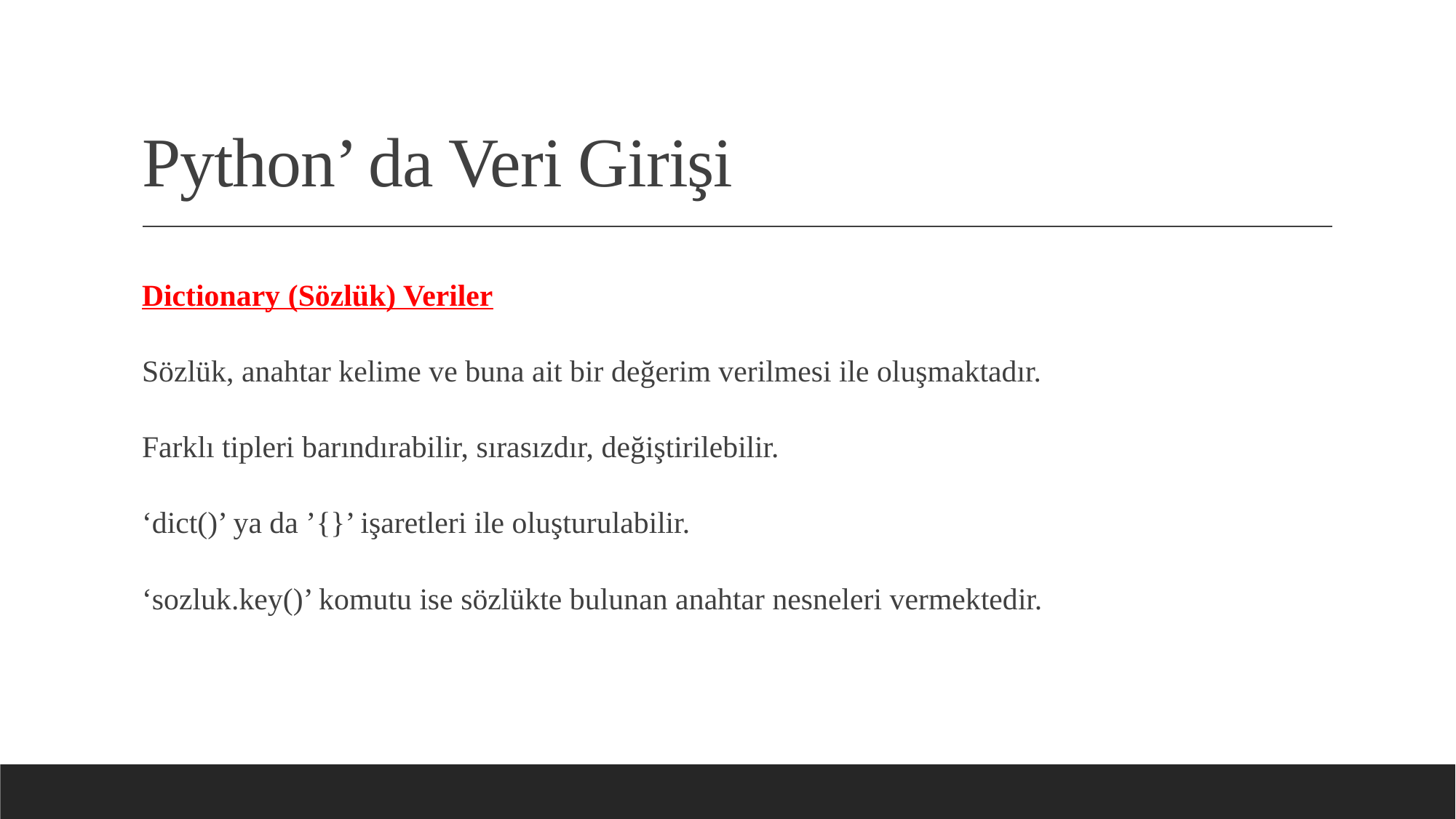

# Python’ da Veri Girişi
Dictionary (Sözlük) Veriler
Sözlük, anahtar kelime ve buna ait bir değerim verilmesi ile oluşmaktadır.
Farklı tipleri barındırabilir, sırasızdır, değiştirilebilir.
‘dict()’ ya da ’{}’ işaretleri ile oluşturulabilir.
‘sozluk.key()’ komutu ise sözlükte bulunan anahtar nesneleri vermektedir.